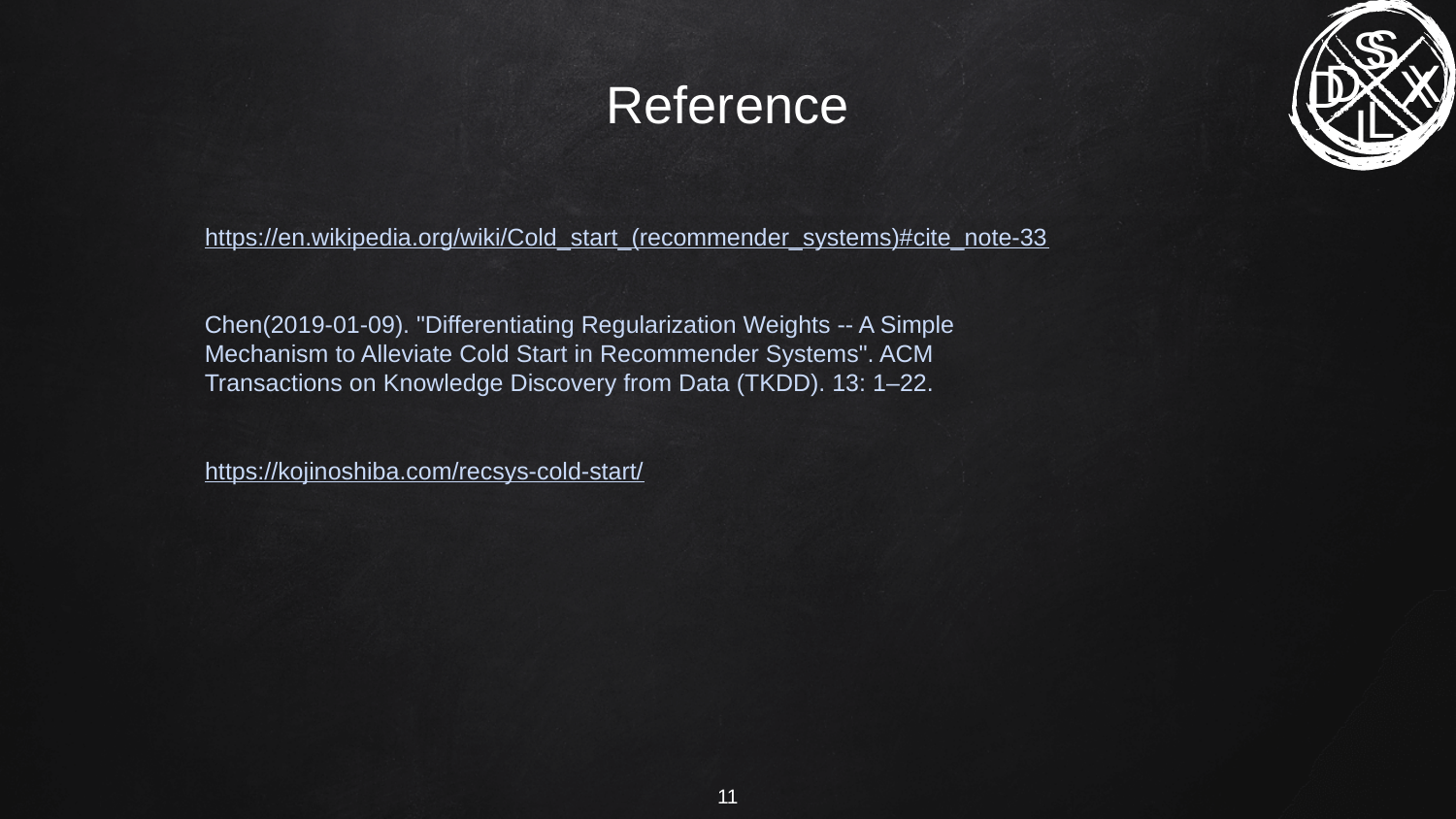

S
D
X
L

# Reference
https://en.wikipedia.org/wiki/Cold_start_(recommender_systems)#cite_note-33
Chen(2019-01-09). "Differentiating Regularization Weights -- A Simple Mechanism to Alleviate Cold Start in Recommender Systems". ACM Transactions on Knowledge Discovery from Data (TKDD). 13: 1–22.
https://kojinoshiba.com/recsys-cold-start/
11